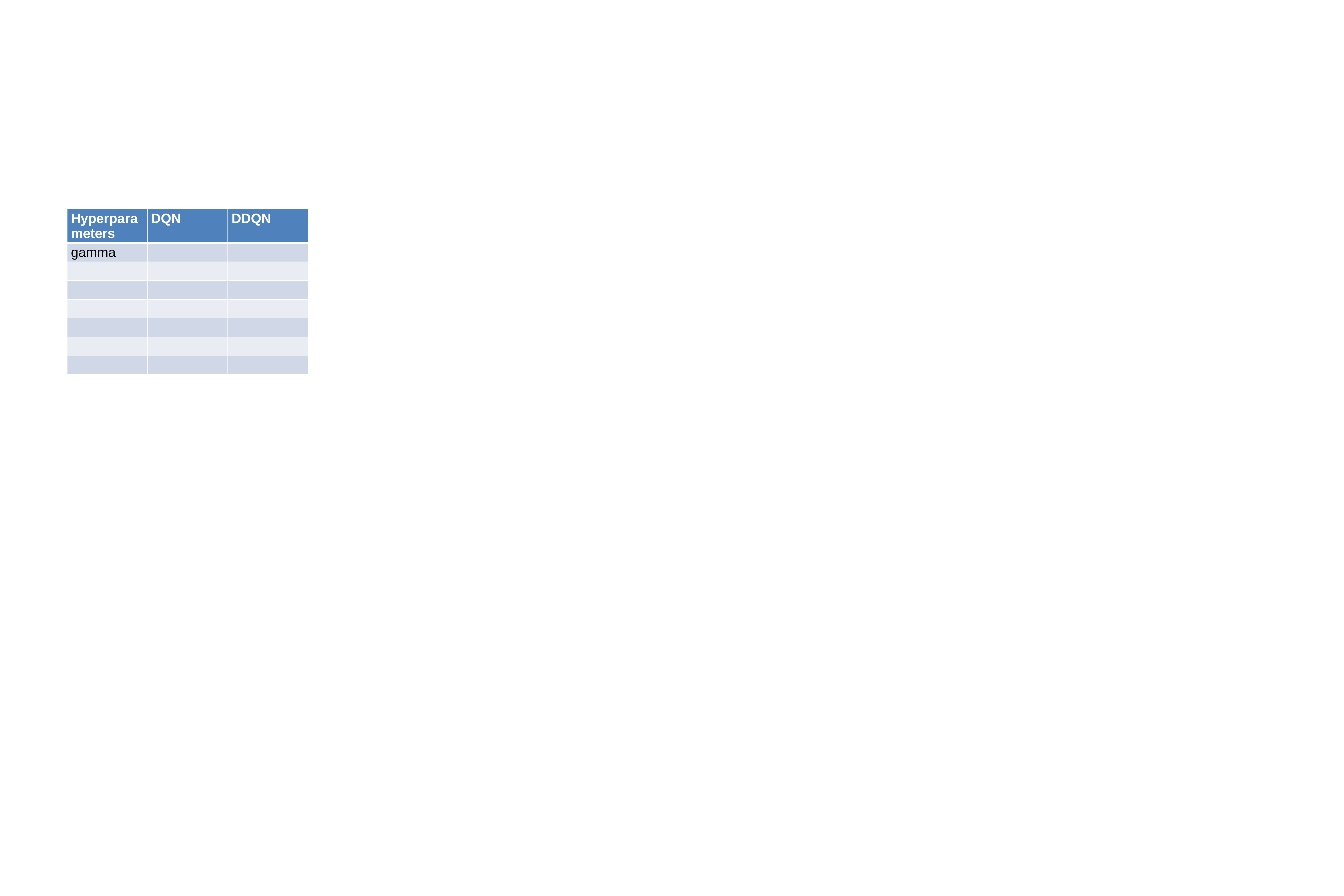

#
| Hyperparameters | DQN | DDQN |
| --- | --- | --- |
| gamma |  |  |
|  |  |  |
|  |  |  |
|  |  |  |
|  |  |  |
|  |  |  |
|  |  |  |